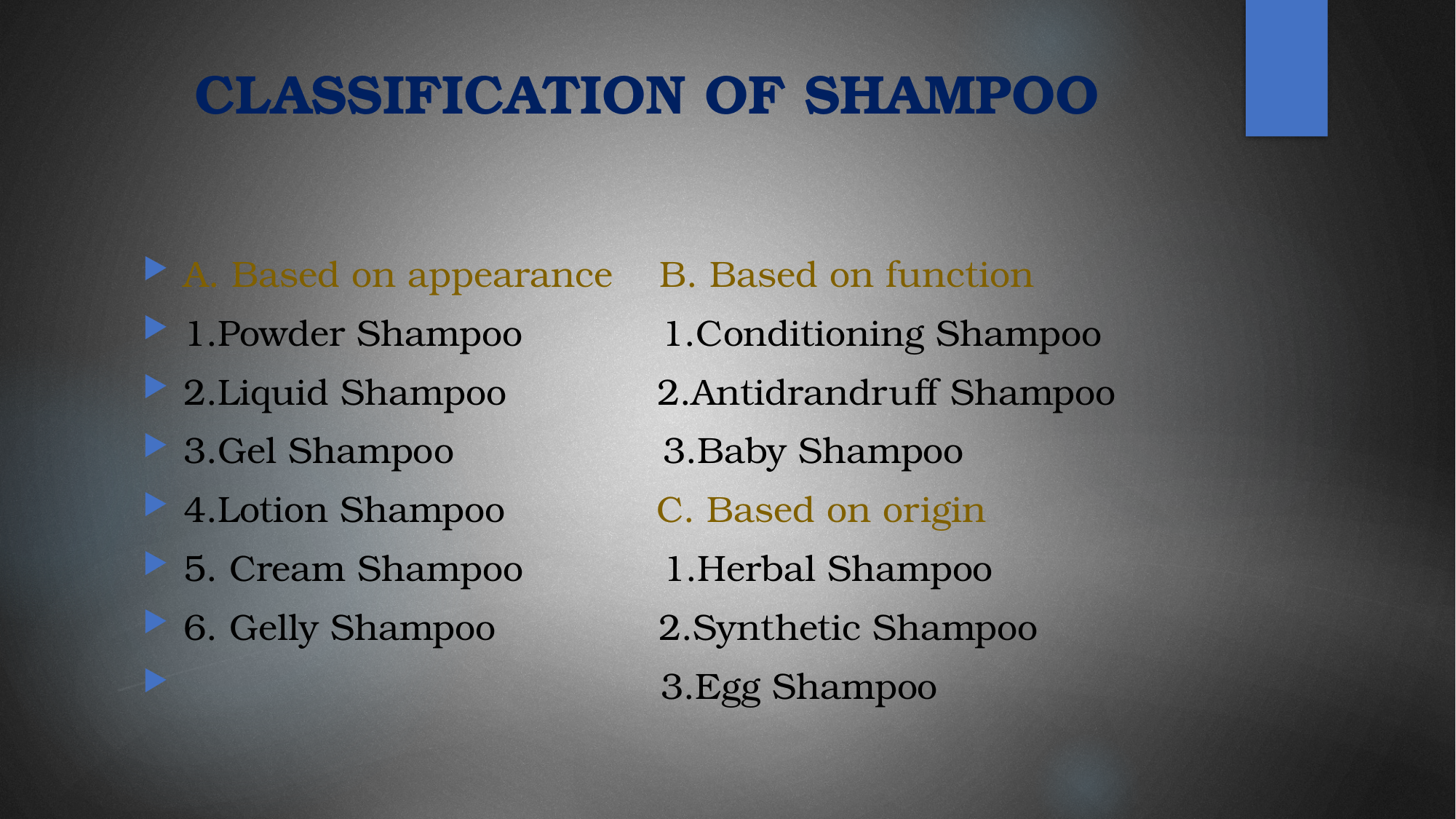

# CLASSIFICATION OF SHAMPOO
A. Based on appearance    B. Based on function
1.Powder Shampoo            1.Conditioning Shampoo
2.Liquid Shampoo             2.Antidrandruff Shampoo
3.Gel Shampoo                  3.Baby Shampoo
4.Lotion Shampoo             C. Based on origin
5. Cream Shampoo            1.Herbal Shampoo
6. Gelly Shampoo              2.Synthetic Shampoo
                                         3.Egg Shampoo